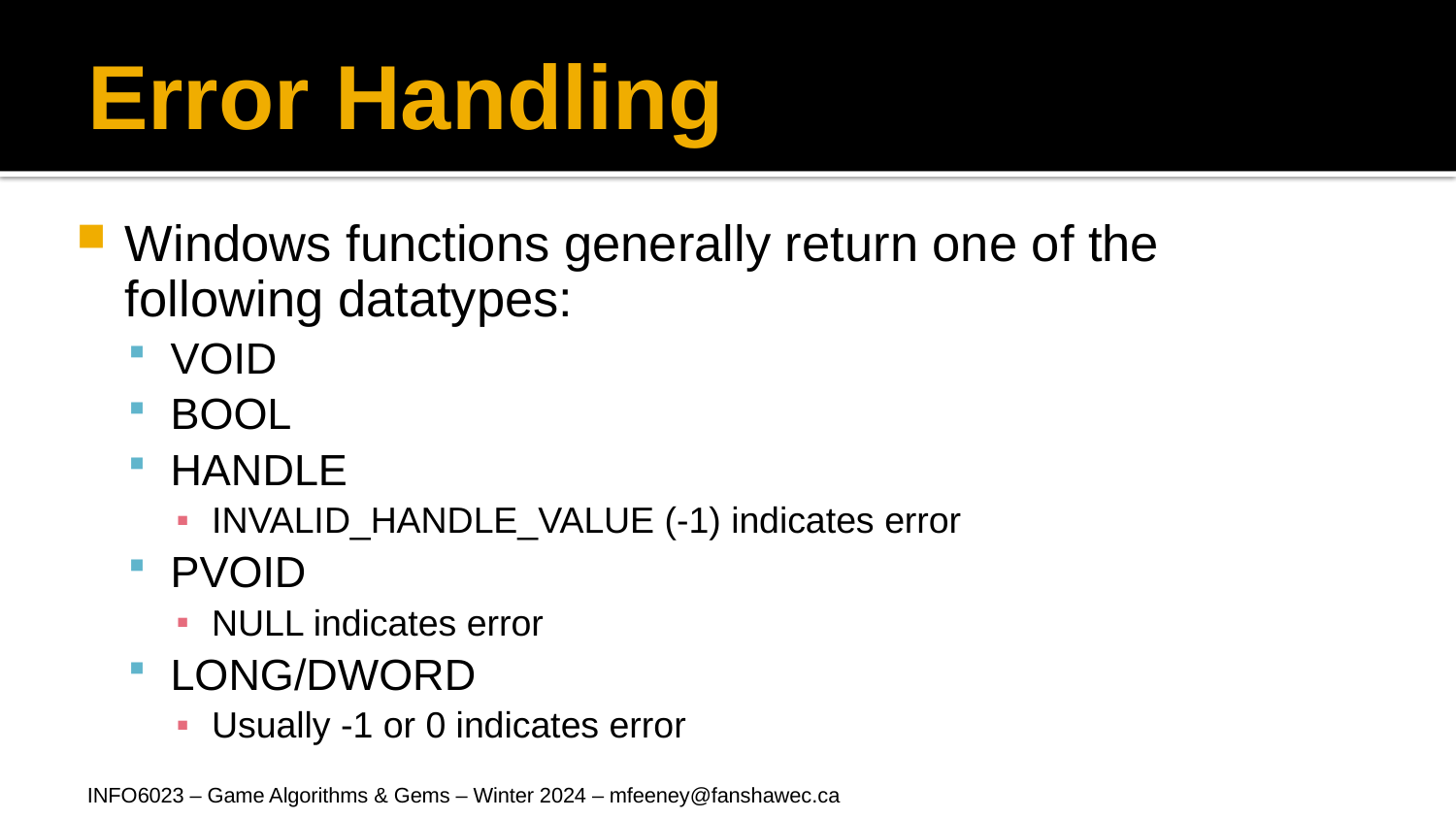

# Error Handling
Windows functions generally return one of the following datatypes:
VOID
BOOL
HANDLE
INVALID_HANDLE_VALUE (-1) indicates error
PVOID
NULL indicates error
LONG/DWORD
Usually -1 or 0 indicates error